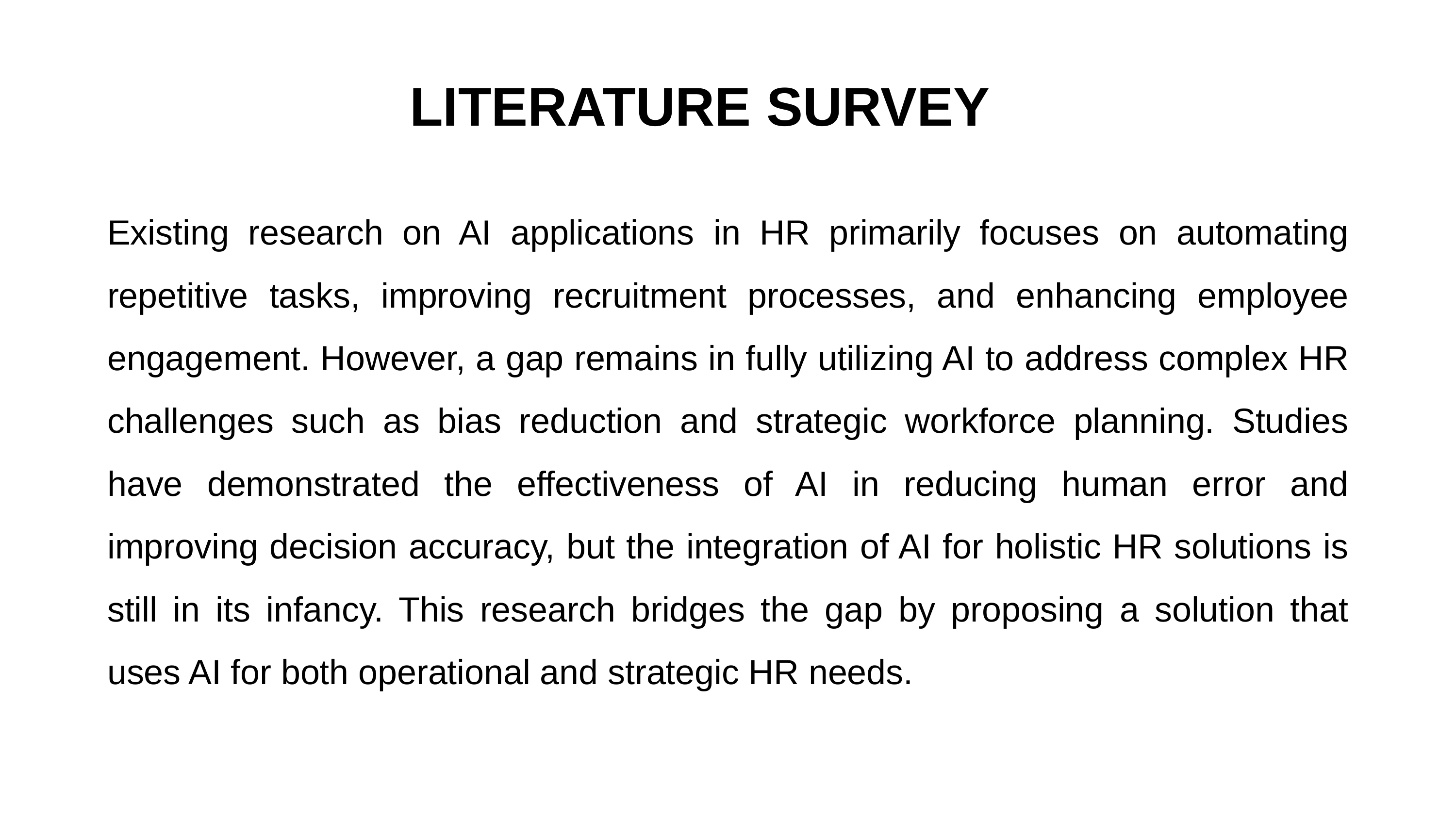

# LITERATURE SURVEY
Existing research on AI applications in HR primarily focuses on automating repetitive tasks, improving recruitment processes, and enhancing employee engagement. However, a gap remains in fully utilizing AI to address complex HR challenges such as bias reduction and strategic workforce planning. Studies have demonstrated the effectiveness of AI in reducing human error and improving decision accuracy, but the integration of AI for holistic HR solutions is still in its infancy. This research bridges the gap by proposing a solution that uses AI for both operational and strategic HR needs.